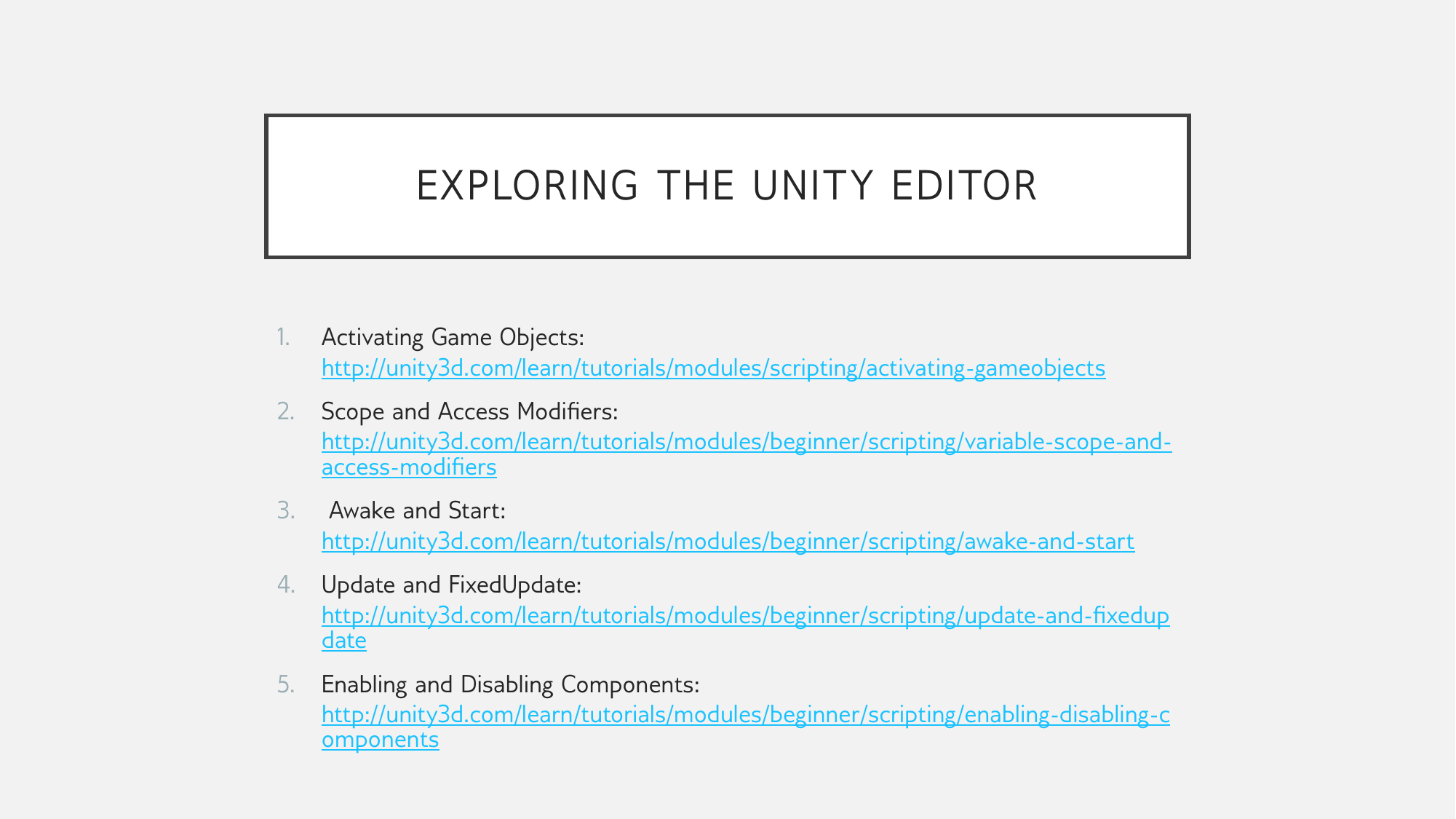

# Exploring the Unity Editor
Activating Game Objects: http://unity3d.com/learn/tutorials/modules/scripting/activating-gameobjects
Scope and Access Modifiers: http://unity3d.com/learn/tutorials/modules/beginner/scripting/variable-scope-and-access-modifiers
 Awake and Start: http://unity3d.com/learn/tutorials/modules/beginner/scripting/awake-and-start
Update and FixedUpdate: http://unity3d.com/learn/tutorials/modules/beginner/scripting/update-and-fixedupdate
Enabling and Disabling Components: http://unity3d.com/learn/tutorials/modules/beginner/scripting/enabling-disabling-components